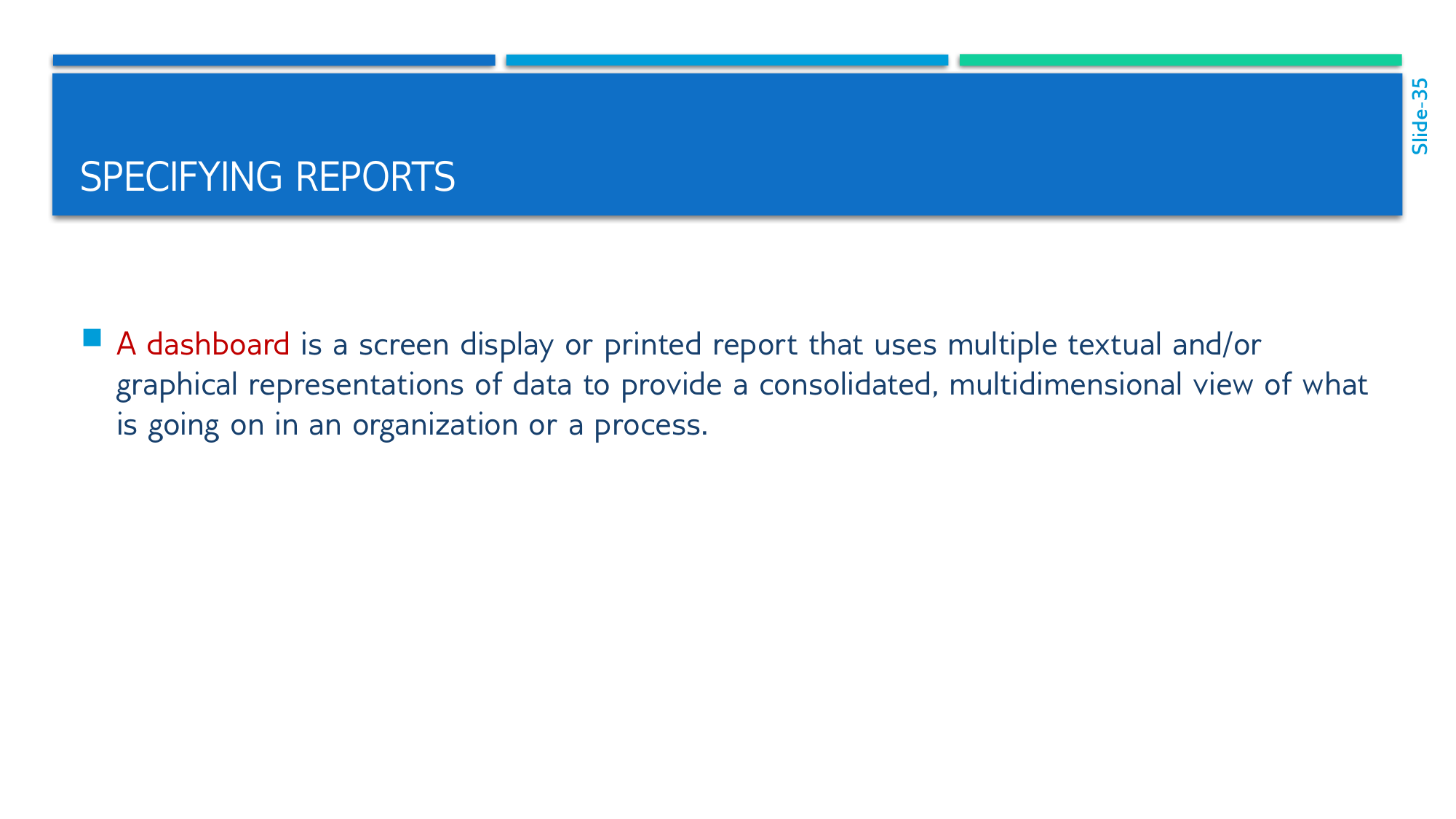

Slide-35
# Specifying reports

A dashboard is a screen display or printed report that uses multiple textual and/or graphical representations of data to provide a consolidated, multidimensional view of what is going on in an organization or a process.